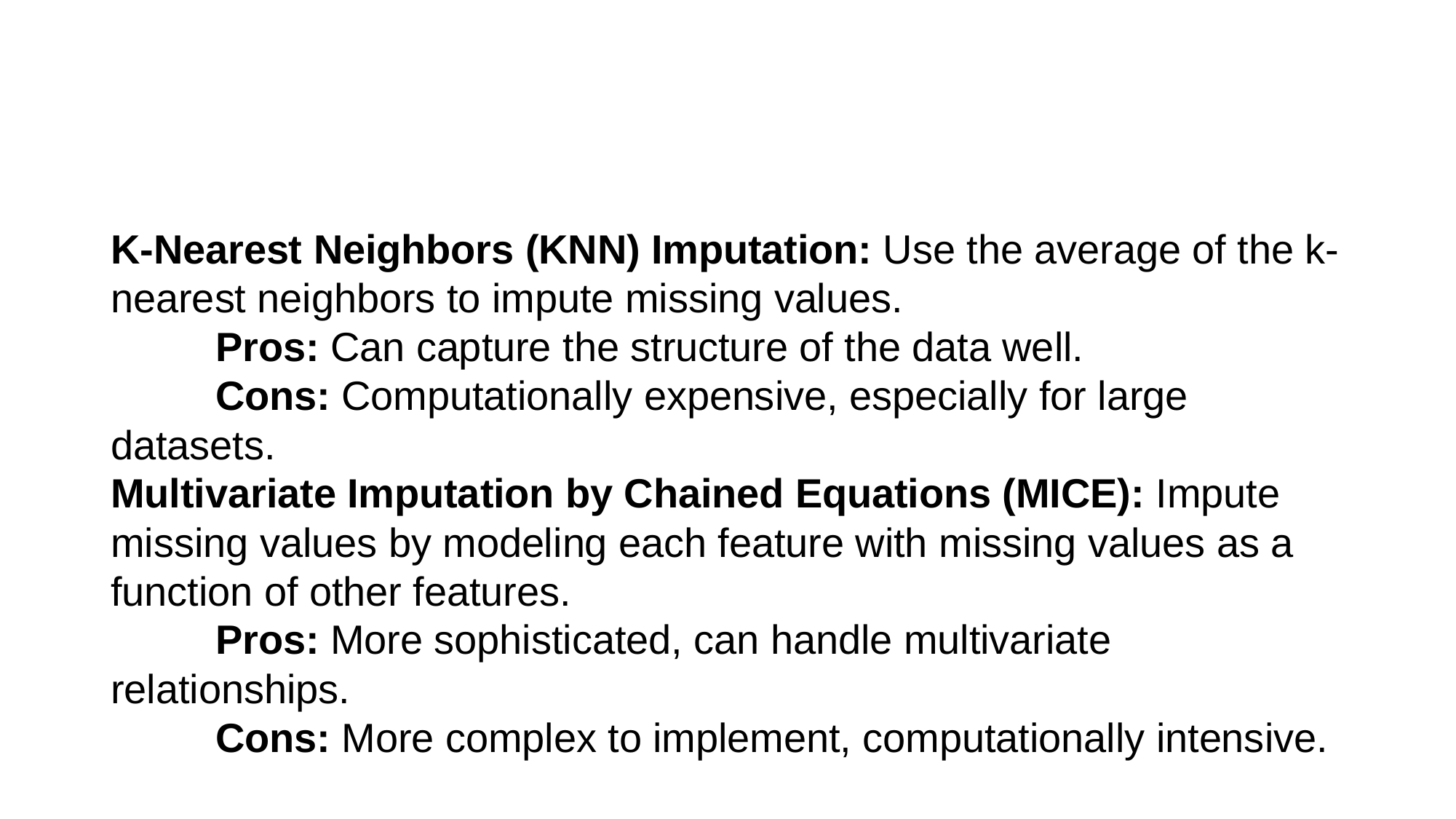

#
K-Nearest Neighbors (KNN) Imputation: Use the average of the k-nearest neighbors to impute missing values.
	Pros: Can capture the structure of the data well.
	Cons: Computationally expensive, especially for large 		datasets.
Multivariate Imputation by Chained Equations (MICE): Impute missing values by modeling each feature with missing values as a function of other features.
	Pros: More sophisticated, can handle multivariate relationships.
	Cons: More complex to implement, computationally intensive.